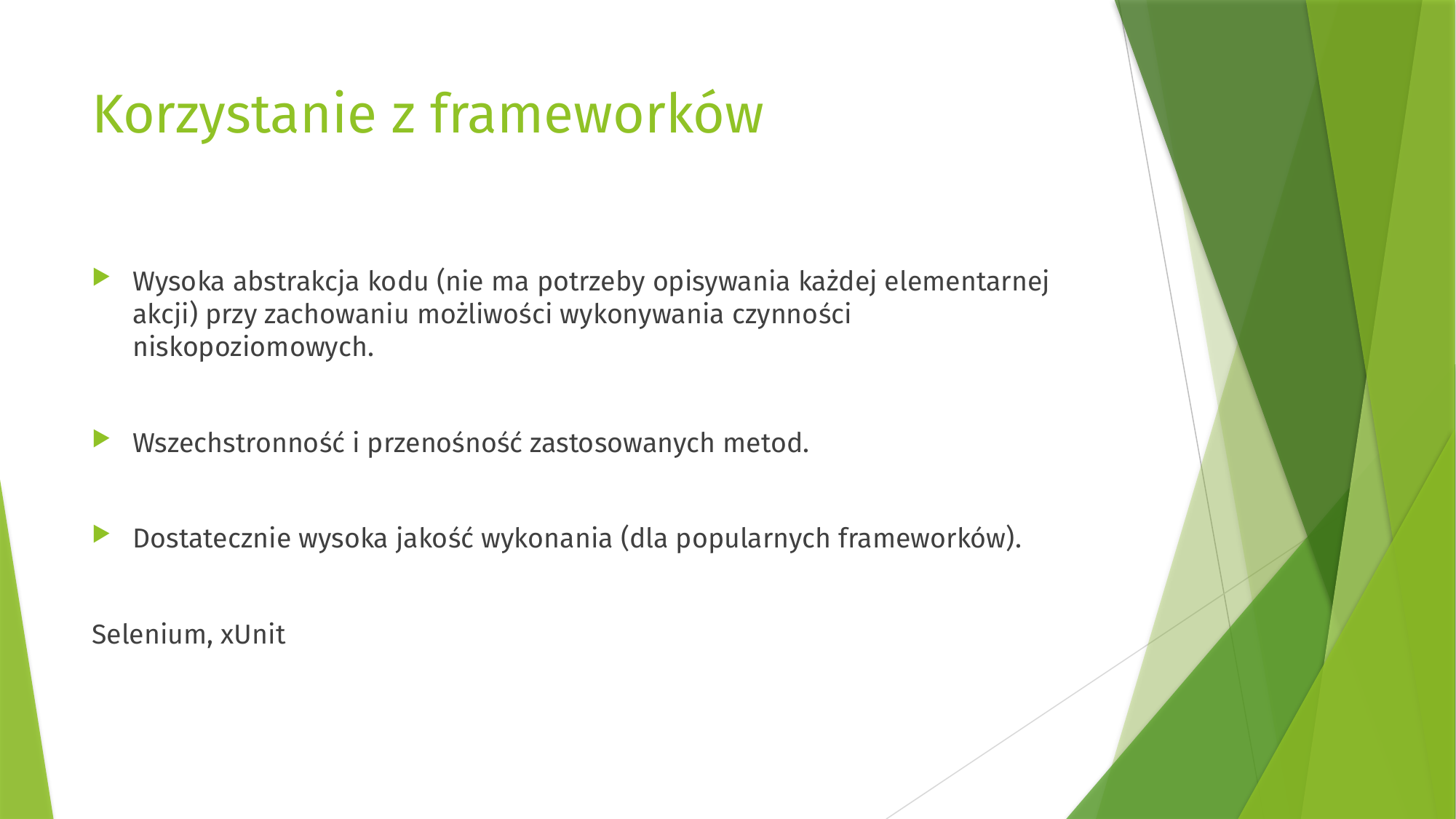

# Korzystanie z frameworków
Wysoka abstrakcja kodu (nie ma potrzeby opisywania każdej elementarnej akcji) przy zachowaniu możliwości wykonywania czynności niskopoziomowych.

Wszechstronność i przenośność zastosowanych metod.

Dostatecznie wysoka jakość wykonania (dla popularnych frameworków).

Selenium, xUnit